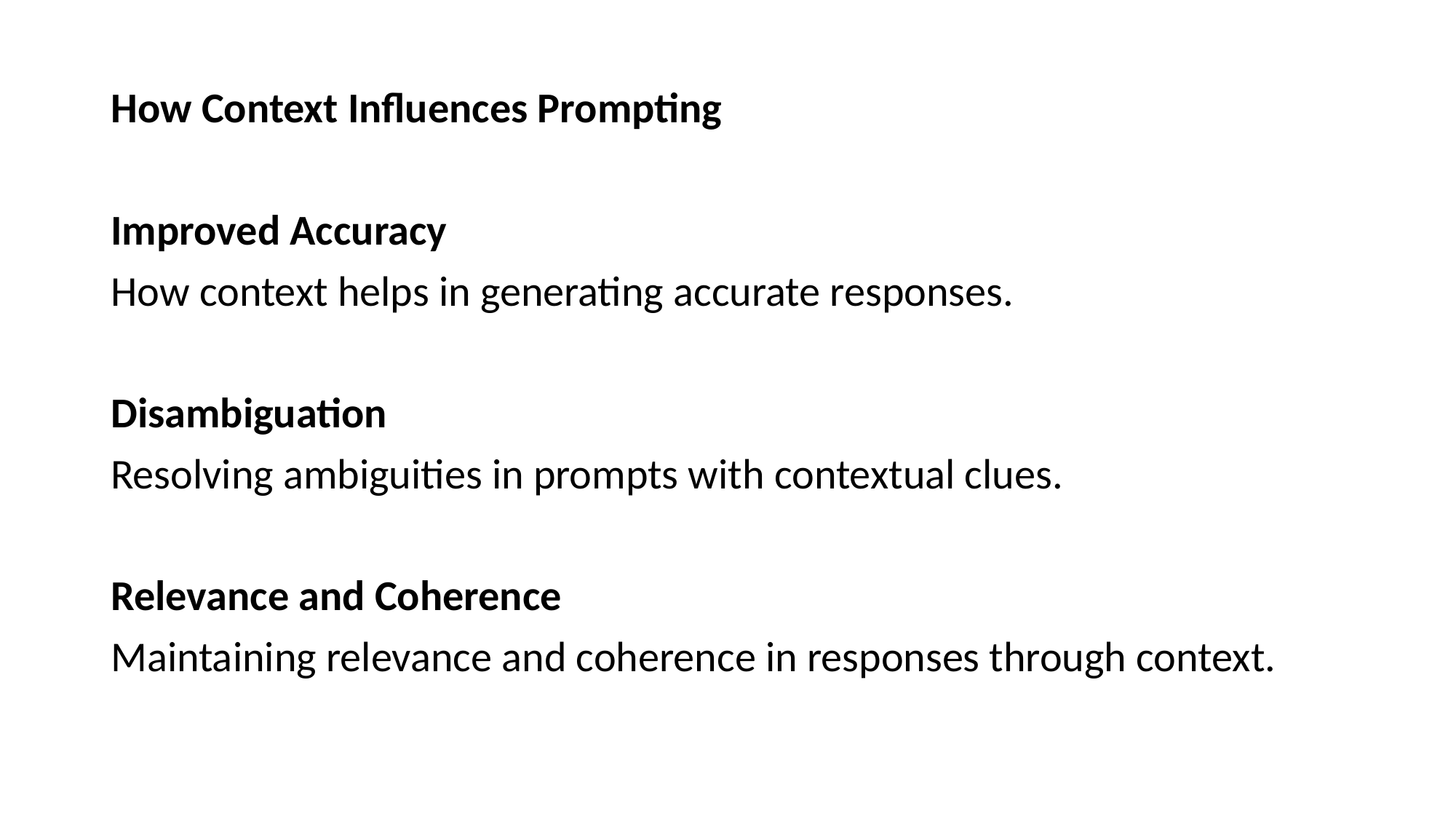

How Context Influences Prompting

Improved Accuracy
How context helps in generating accurate responses.

Disambiguation
Resolving ambiguities in prompts with contextual clues.

Relevance and Coherence
Maintaining relevance and coherence in responses through context.